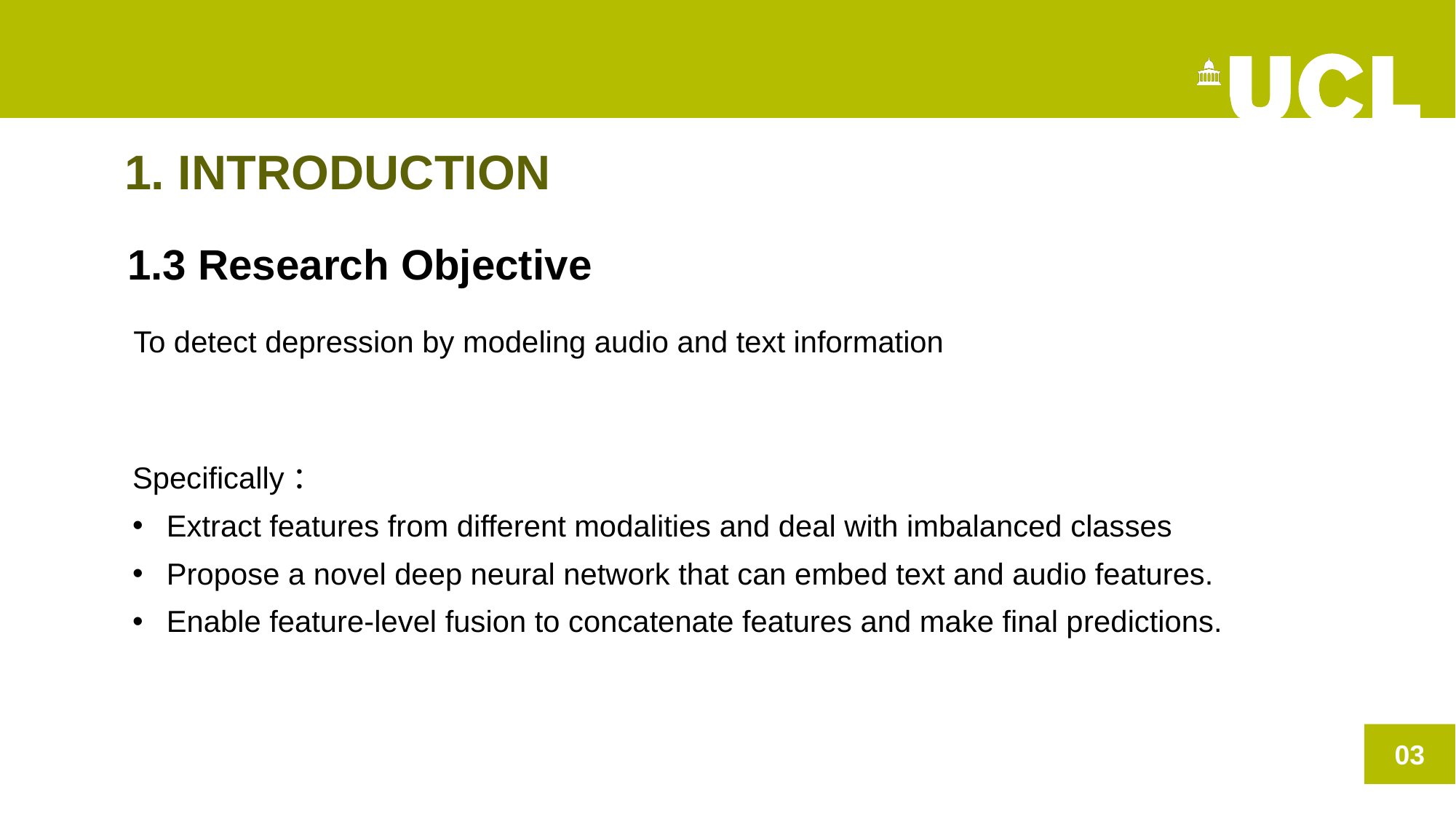

1. INTRODUCTION
1.3 Research Objective
To detect depression by modeling audio and text information

Specifically：
Extract features from different modalities and deal with imbalanced classes
Propose a novel deep neural network that can embed text and audio features.
Enable feature-level fusion to concatenate features and make final predictions.
03